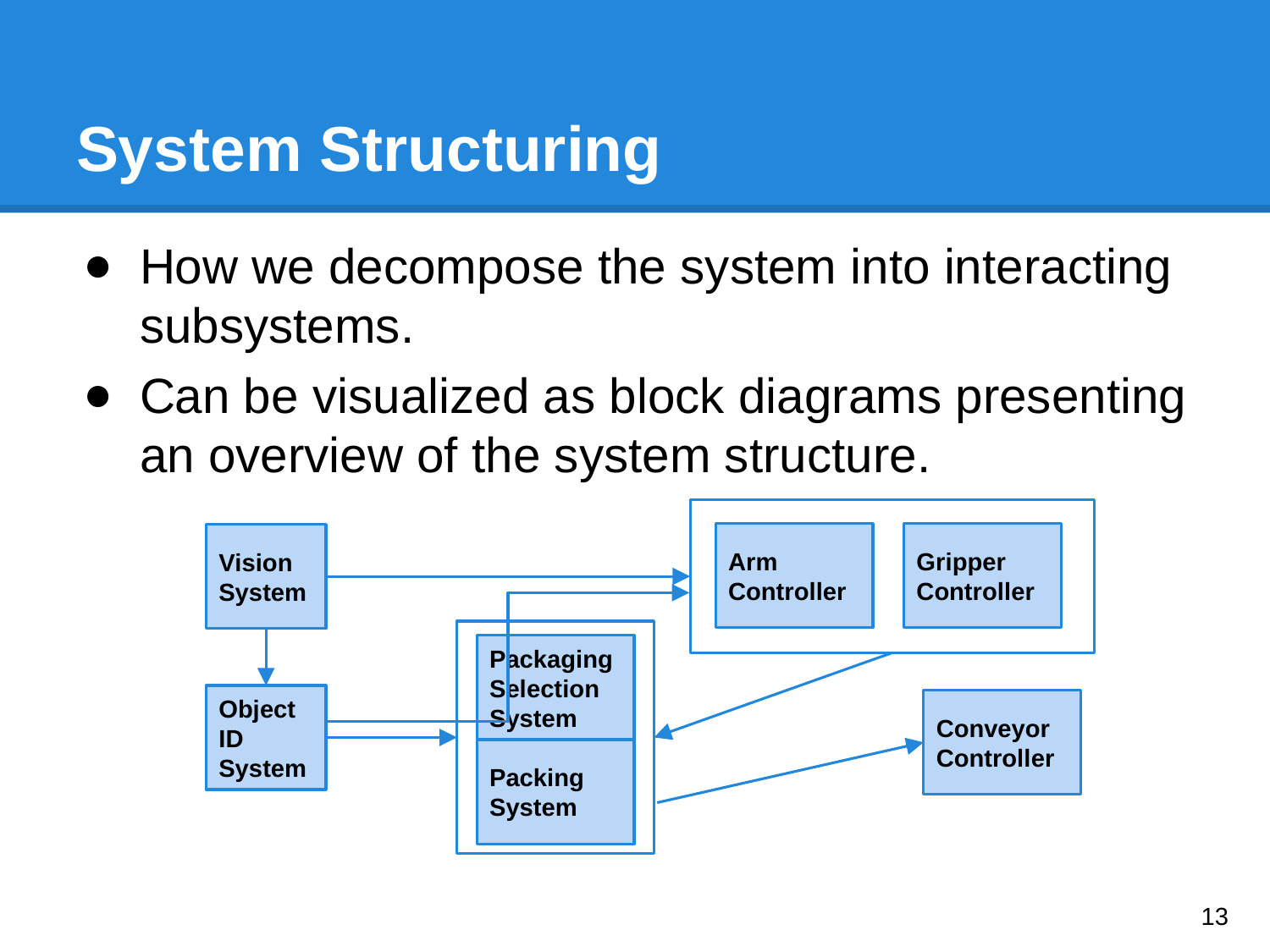

# System Structuring
How we decompose the system into interacting subsystems.
Can be visualized as block diagrams presenting an overview of the system structure.

Arm Controller
Gripper Controller
Vision System

Packaging Selection System
Object ID System
Conveyor Controller
Packing System
13